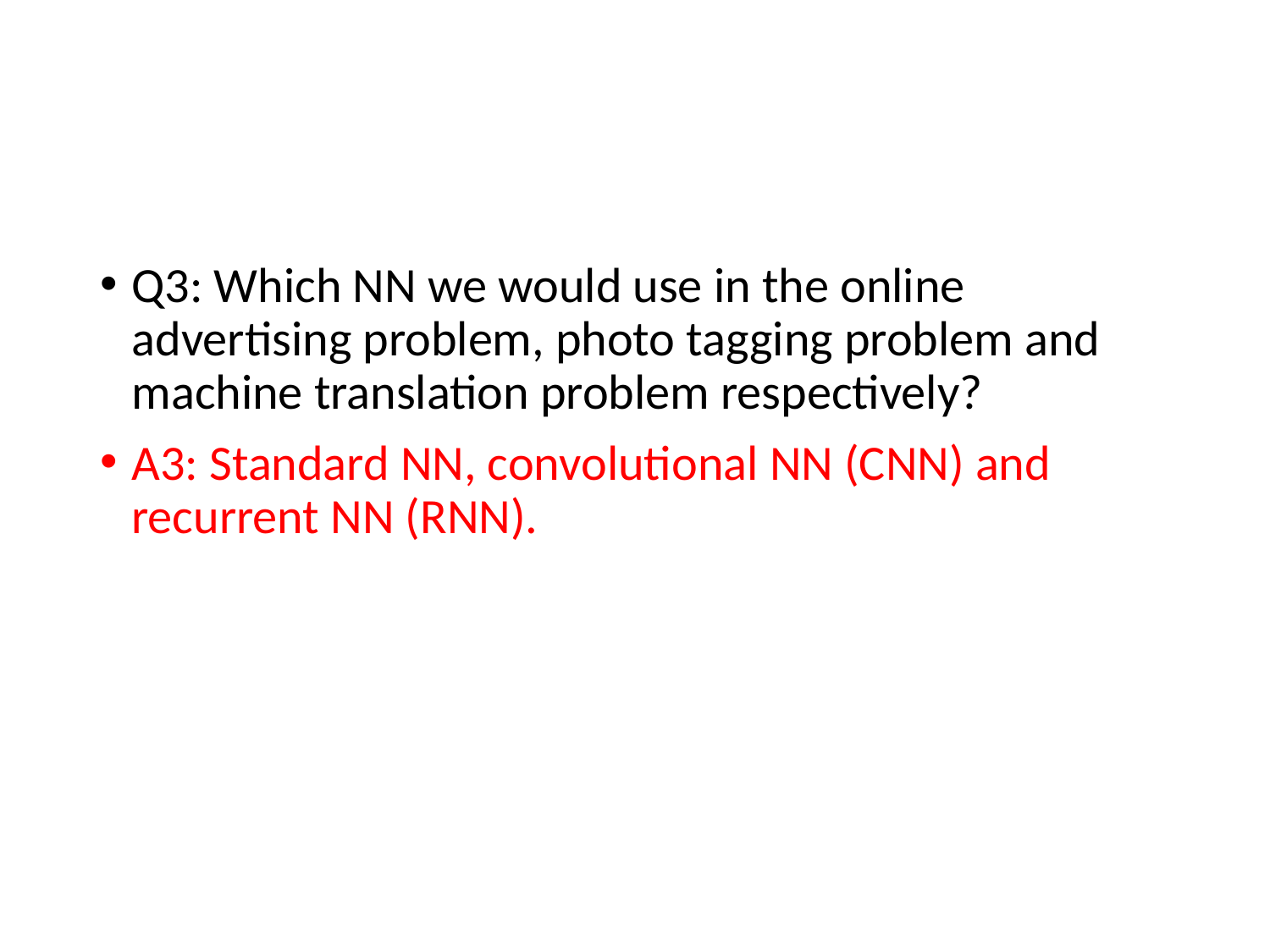

Q3: Which NN we would use in the online advertising problem, photo tagging problem and machine translation problem respectively?
A3: Standard NN, convolutional NN (CNN) and recurrent NN (RNN).